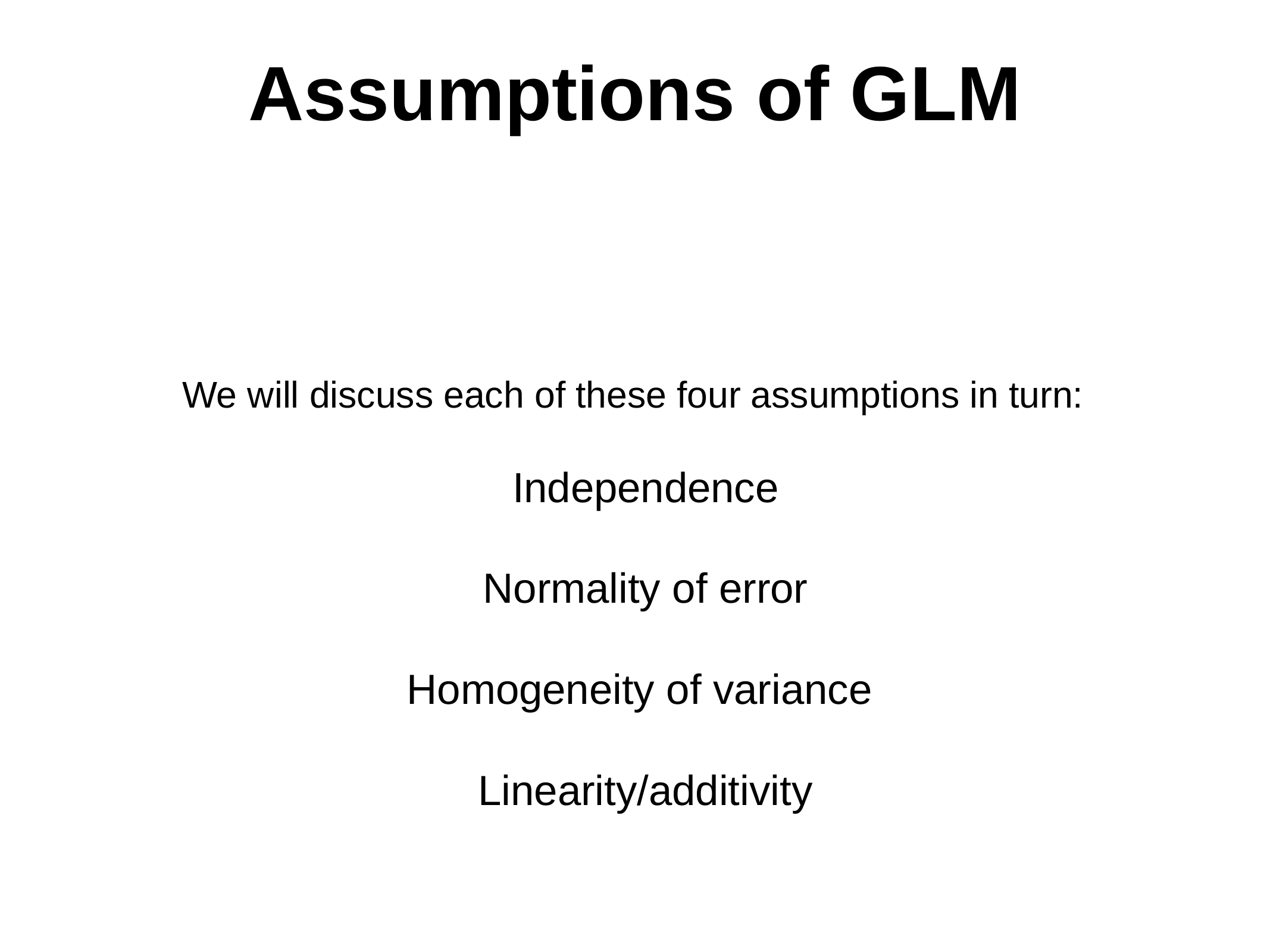

Assumptions of GLM
We will discuss each of these four assumptions in turn:

 Independence

 Normality of error

Homogeneity of variance

 Linearity/additivity